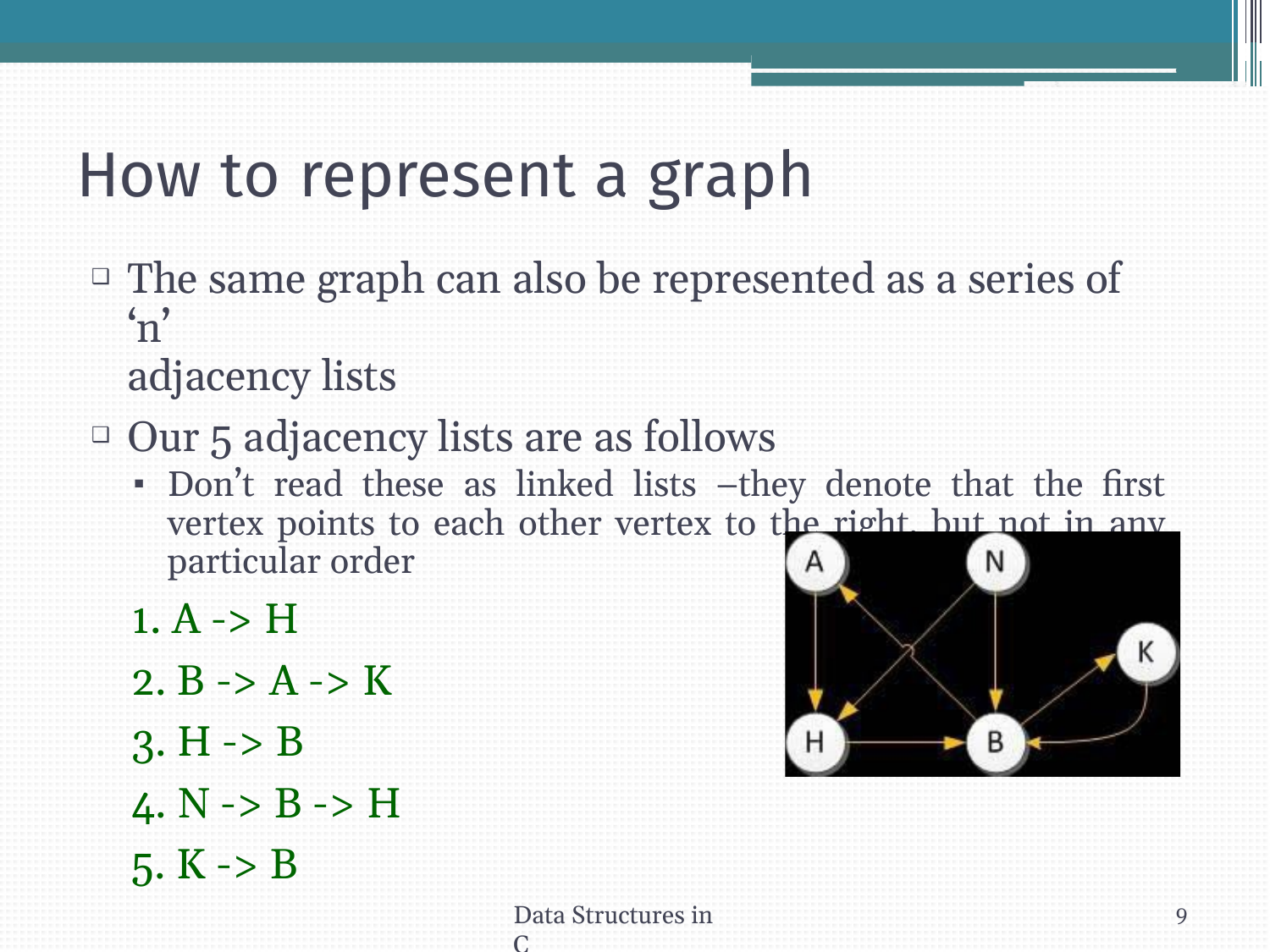

# How to represent a graph
The same graph can also be represented as a series of ‘n’
adjacency lists
Our 5 adjacency lists are as follows
Don’t read these as linked lists –they denote that the first vertex points to each other vertex to the right, but not in any particular order
1. A -> H
2. B -> A -> K
3. H -> B
4. N -> B -> H
5. K -> B

Data Structures in C
9